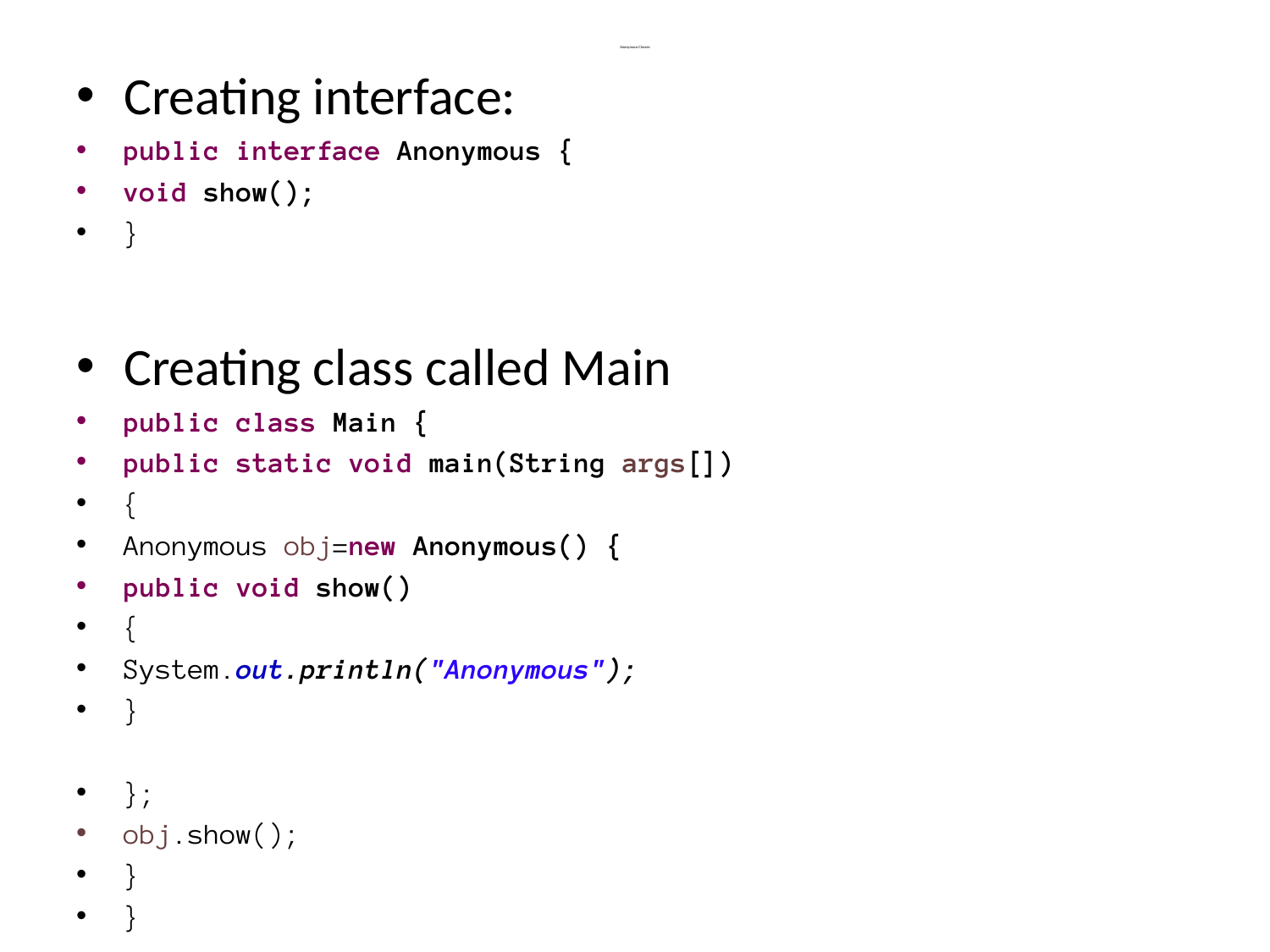

# Anonymous Classes
Creating interface:
public interface Anonymous {
void show();
}

Creating class called Main
public class Main {
public static void main(String args[])
{
Anonymous obj=new Anonymous() {
public void show()
{
System.out.println("Anonymous");
}

};
obj.show();
}
}